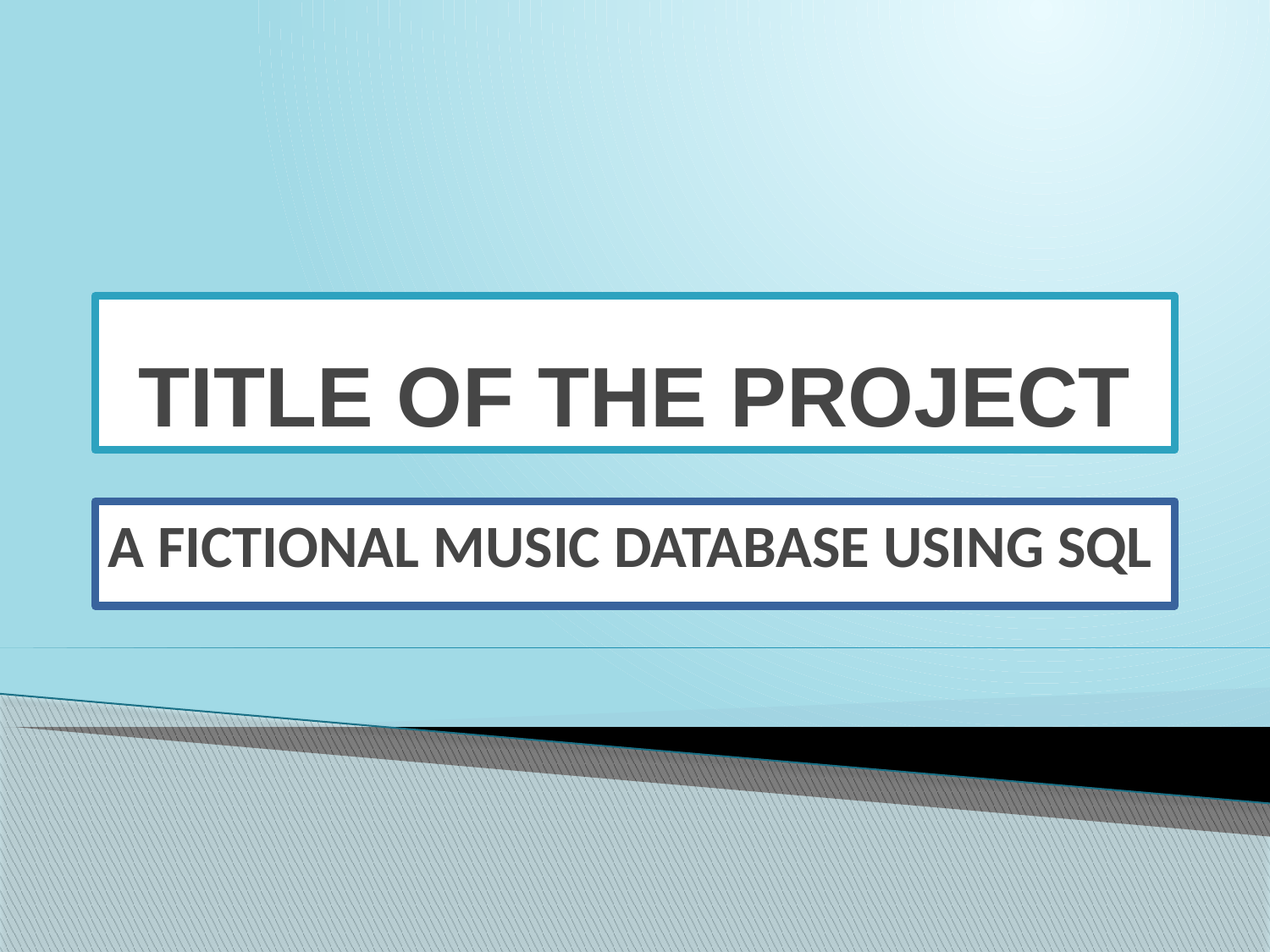

# TITLE OF THE PROJECT
A FICTIONAL MUSIC DATABASE USING SQL